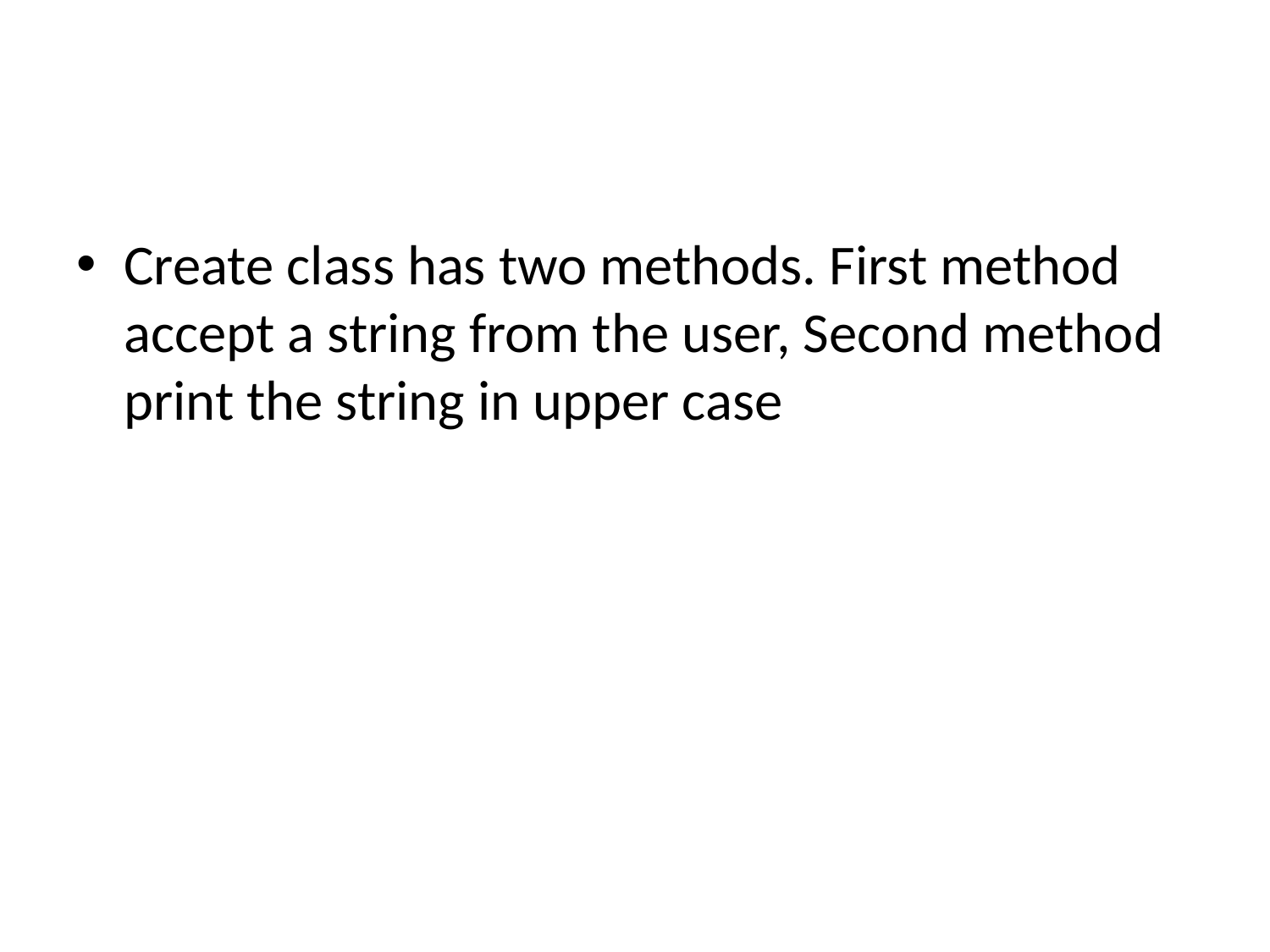

#
Create class has two methods. First method accept a string from the user, Second method print the string in upper case